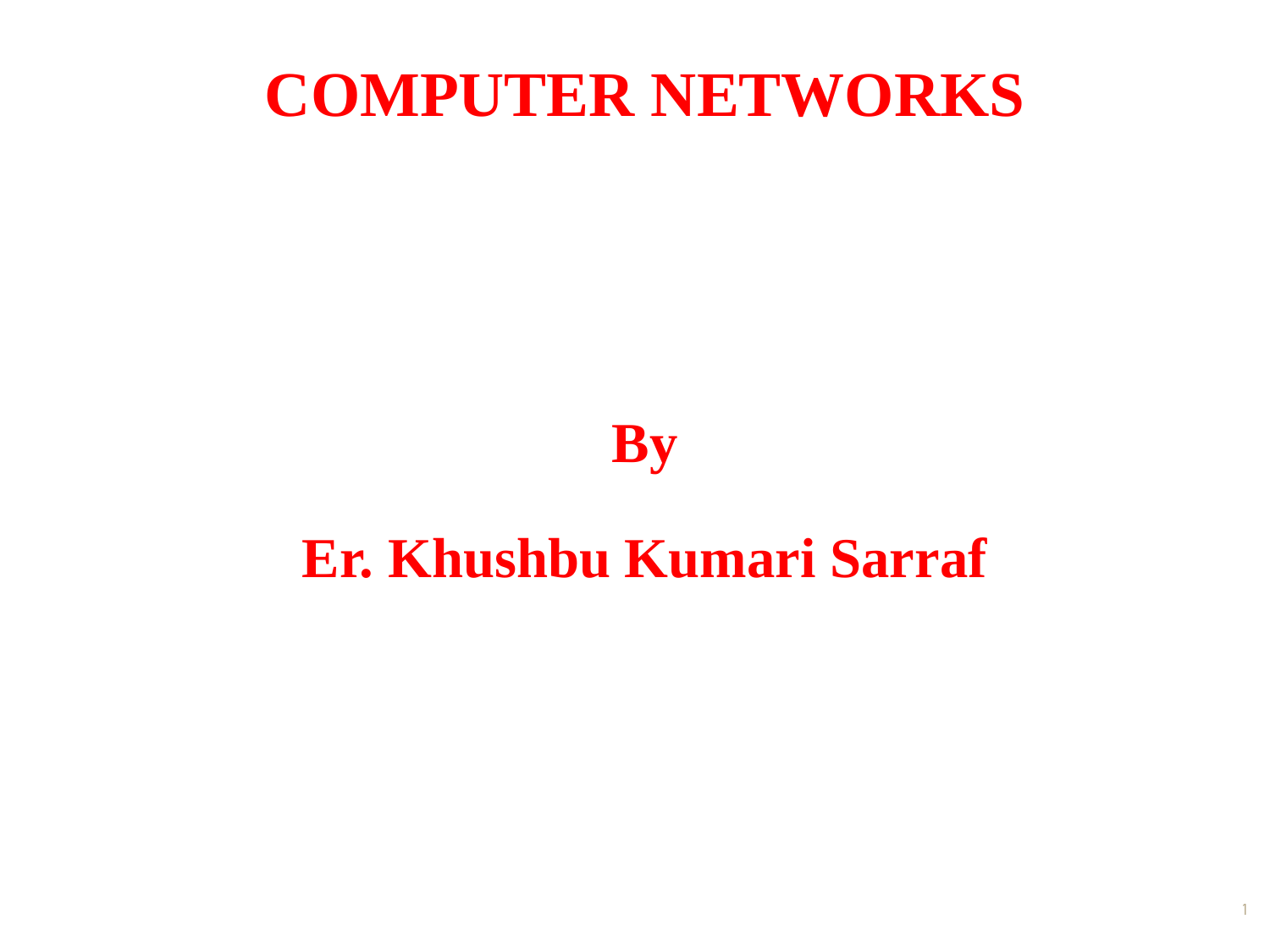

# COMPUTER NETWORKS
By
Er. Khushbu Kumari Sarraf
1